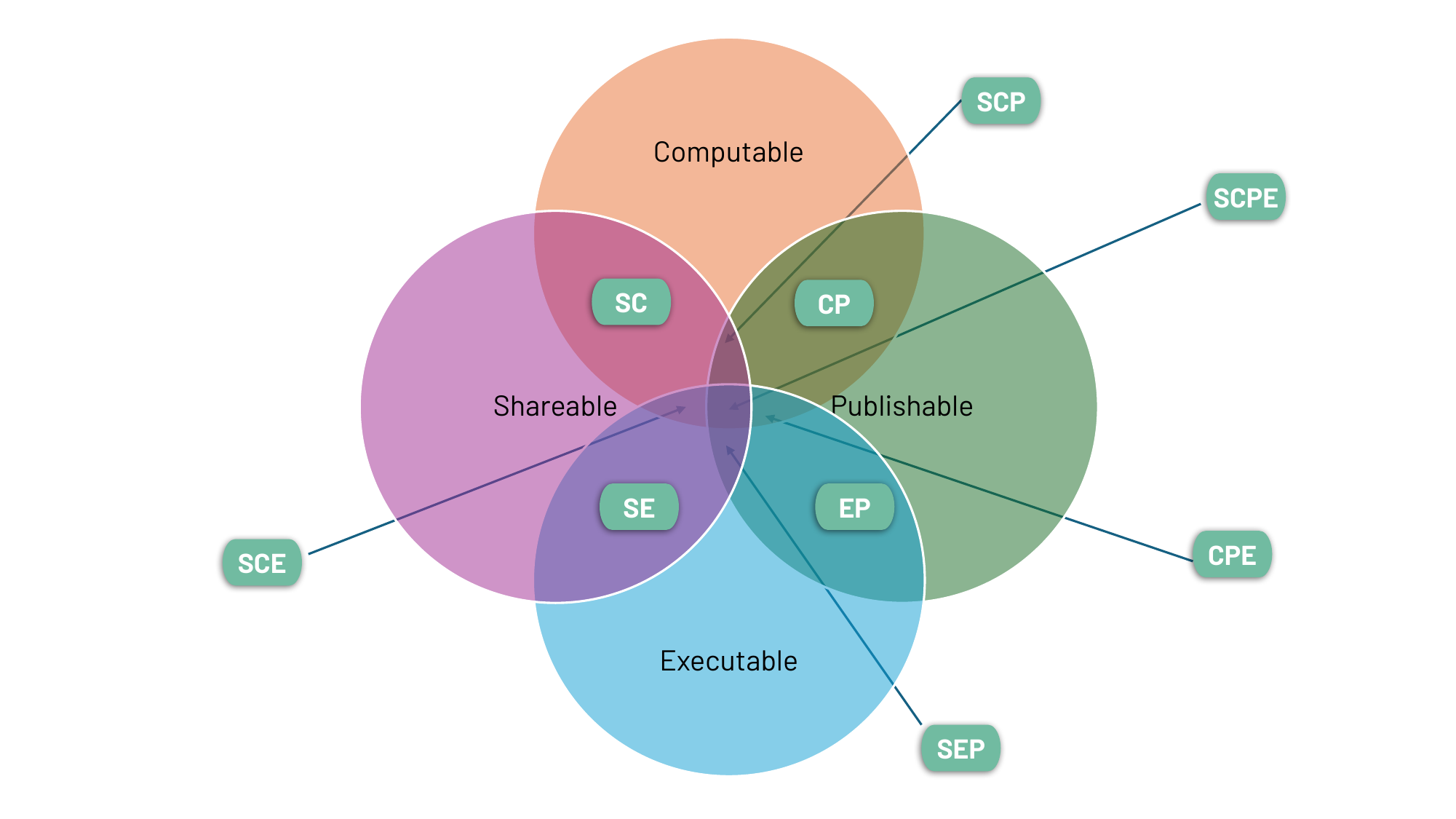

Computable
Publishable
Executable
Shareable
SCP
SCPE
SC
CP
EP
SE
CPE
SCE
SEP